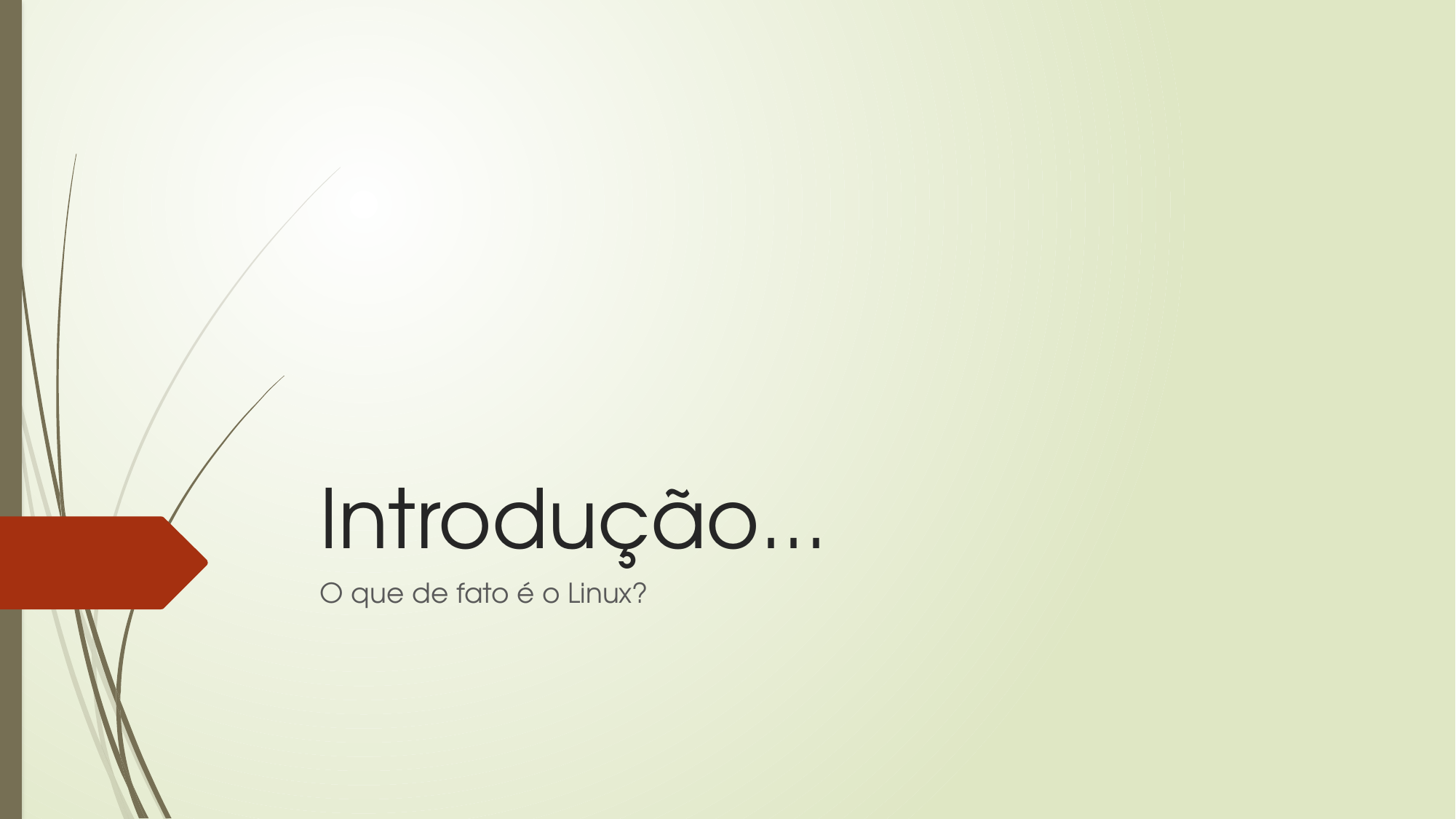

# Introdução...
O que de fato é o Linux?